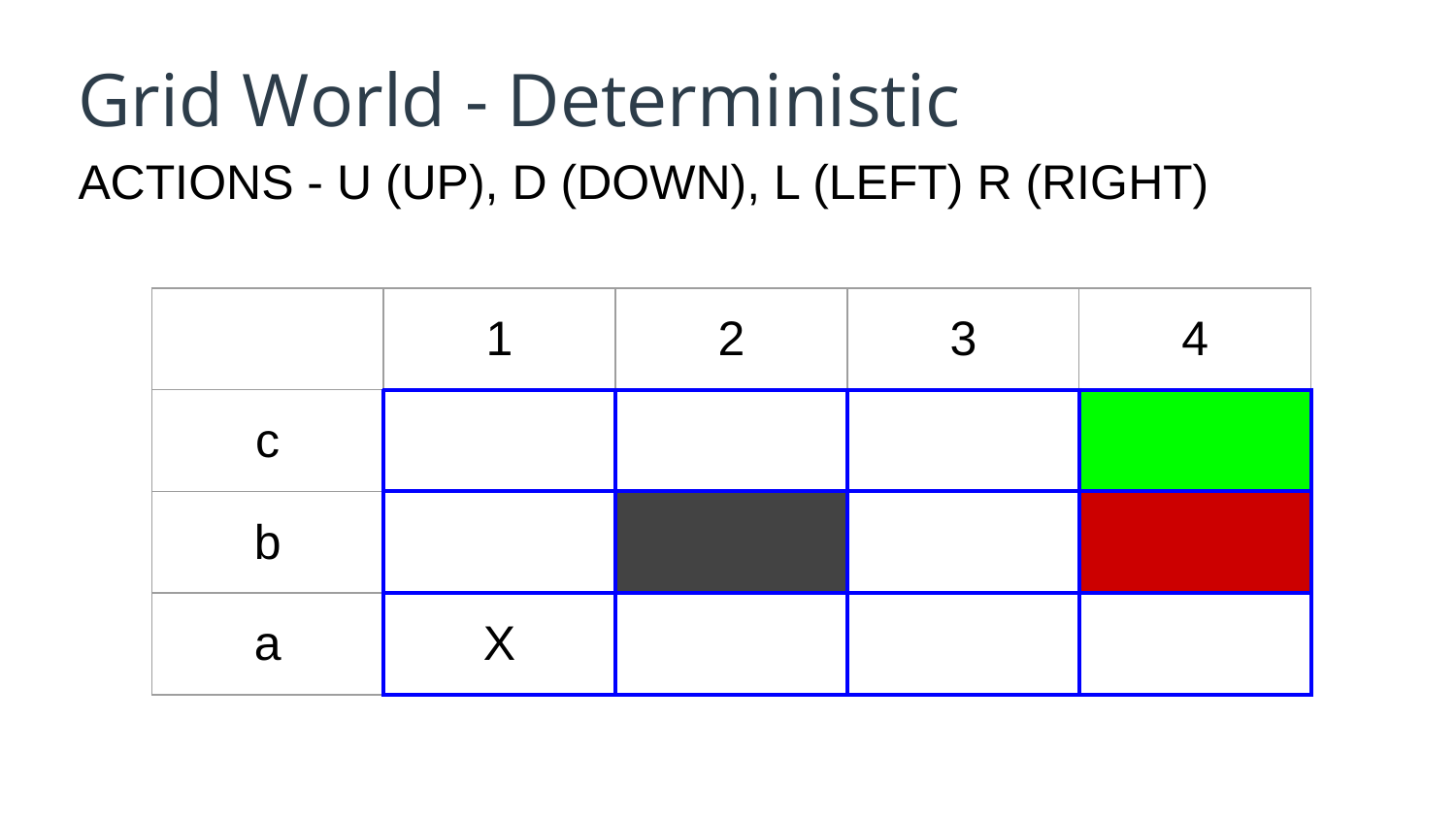

# Grid World - Deterministic
ACTIONS - U (UP), D (DOWN), L (LEFT) R (RIGHT)
|  | 1 | 2 | 3 | 4 |
| --- | --- | --- | --- | --- |
| c |  |  |  |  |
| b |  |  |  |  |
| a | X |  |  |  |